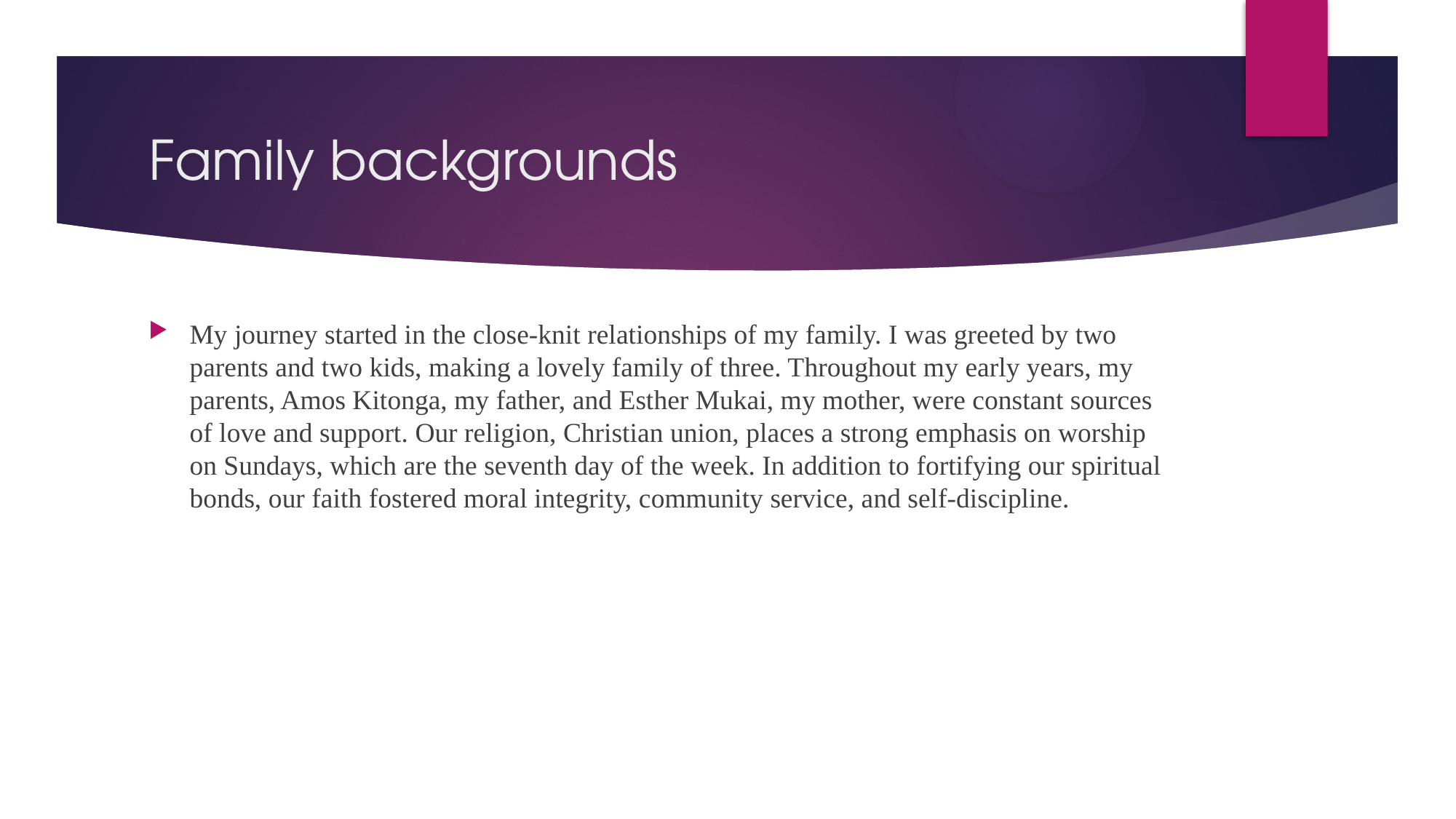

# Family backgrounds
My journey started in the close-knit relationships of my family. I was greeted by two parents and two kids, making a lovely family of three. Throughout my early years, my parents, Amos Kitonga, my father, and Esther Mukai, my mother, were constant sources of love and support. Our religion, Christian union, places a strong emphasis on worship on Sundays, which are the seventh day of the week. In addition to fortifying our spiritual bonds, our faith fostered moral integrity, community service, and self-discipline.